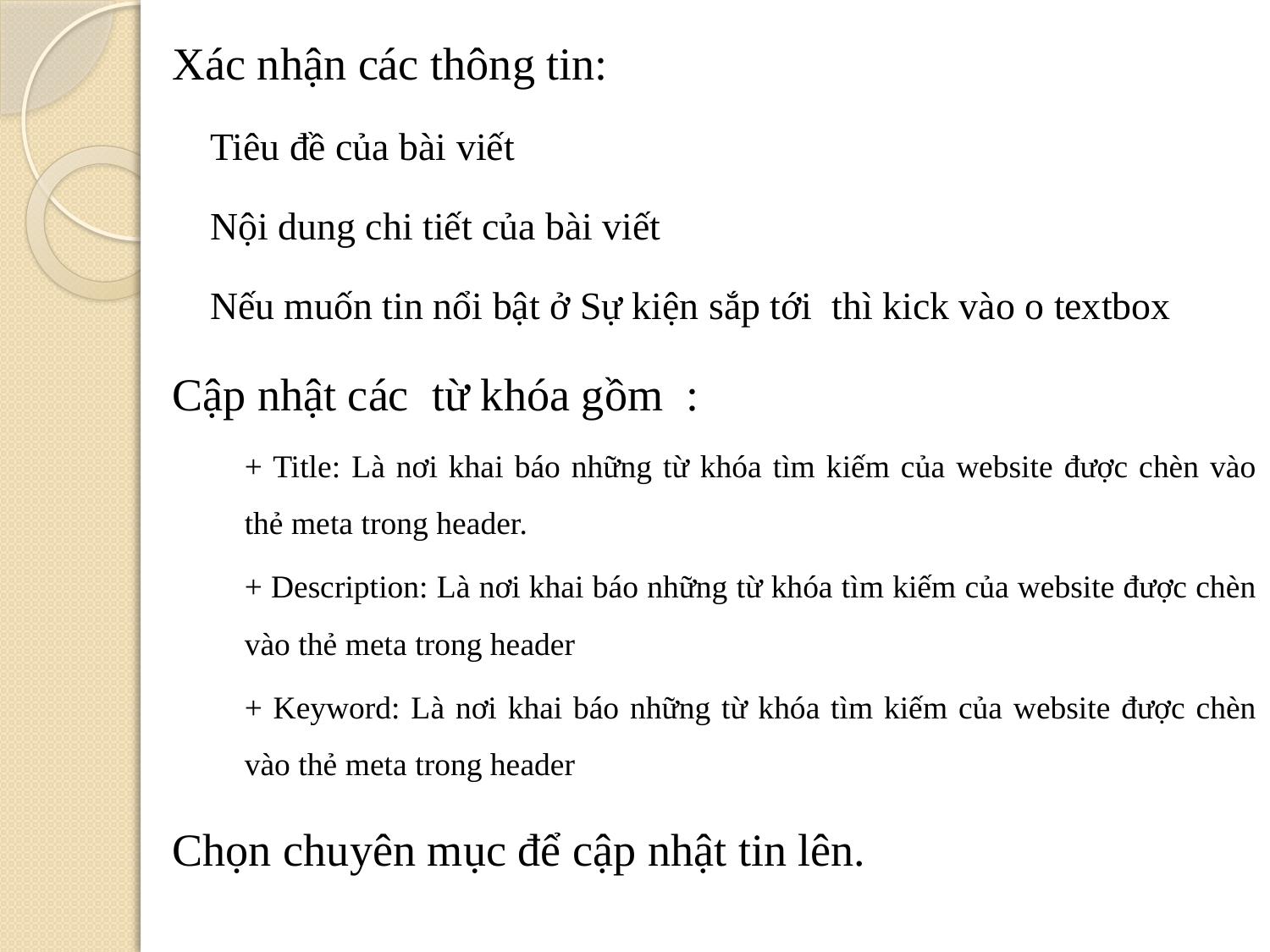

Xác nhận các thông tin:
Tiêu đề của bài viết
Nội dung chi tiết của bài viết
Nếu muốn tin nổi bật ở Sự kiện sắp tới  thì kick vào o textbox
Cập nhật các  từ khóa gồm  :
+ Title: Là nơi khai báo những từ khóa tìm kiếm của website được chèn vào thẻ meta trong header.
+ Description: Là nơi khai báo những từ khóa tìm kiếm của website được chèn vào thẻ meta trong header
+ Keyword: Là nơi khai báo những từ khóa tìm kiếm của website được chèn vào thẻ meta trong header
Chọn chuyên mục để cập nhật tin lên.